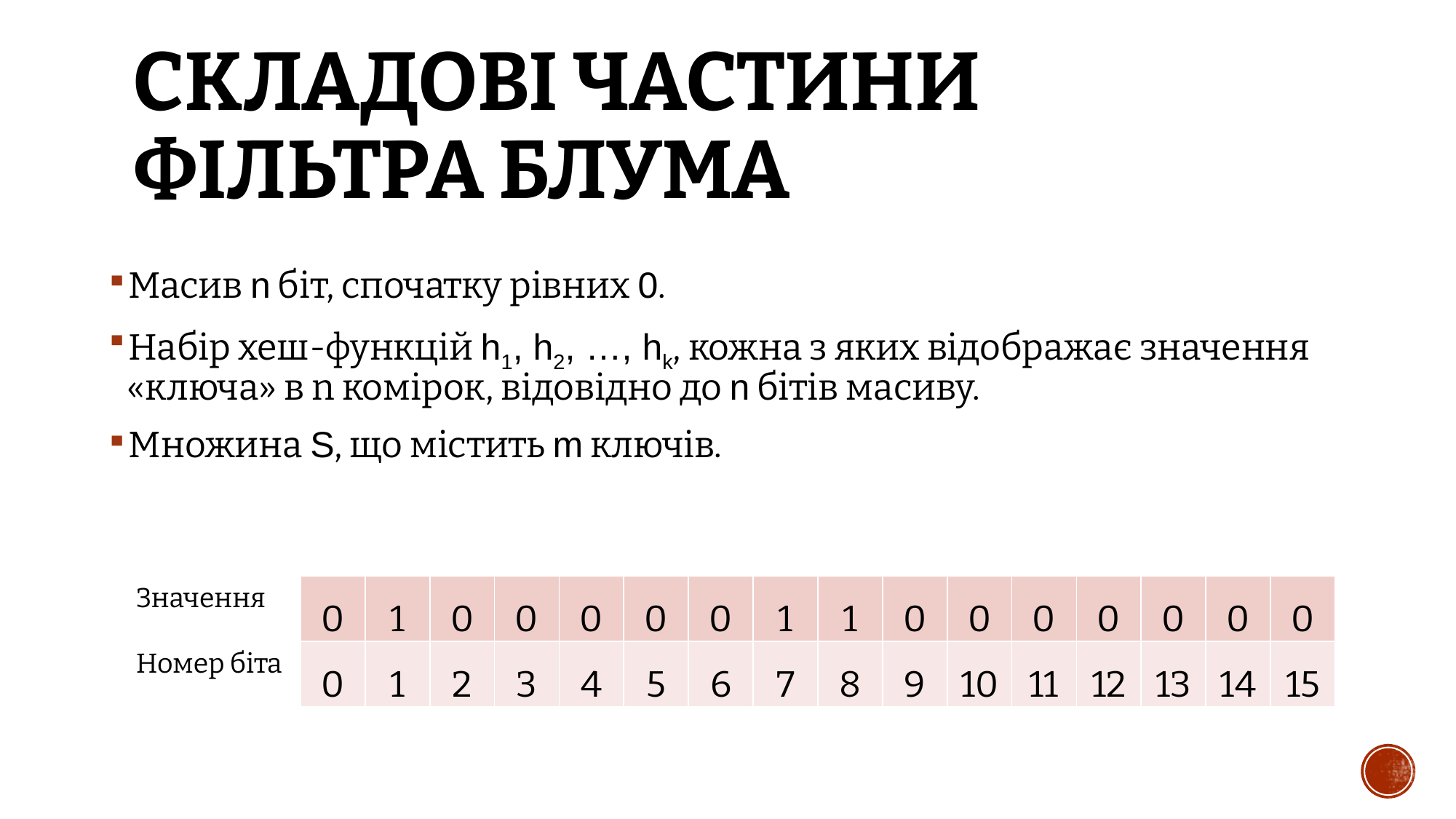

# Складові частини фільтра Блума
Масив n біт, спочатку рівних 0.
Набір хеш-функцій h1, h2, …, hk, кожна з яких відображає значення «ключа» в n комірок, відовідно до n бітів масиву.
Множина S, що містить m ключів.
Значення
Номер біта
| 0 | 1 | 0 | 0 | 0 | 0 | 0 | 1 | 1 | 0 | 0 | 0 | 0 | 0 | 0 | 0 |
| --- | --- | --- | --- | --- | --- | --- | --- | --- | --- | --- | --- | --- | --- | --- | --- |
| 0 | 1 | 2 | 3 | 4 | 5 | 6 | 7 | 8 | 9 | 10 | 11 | 12 | 13 | 14 | 15 |